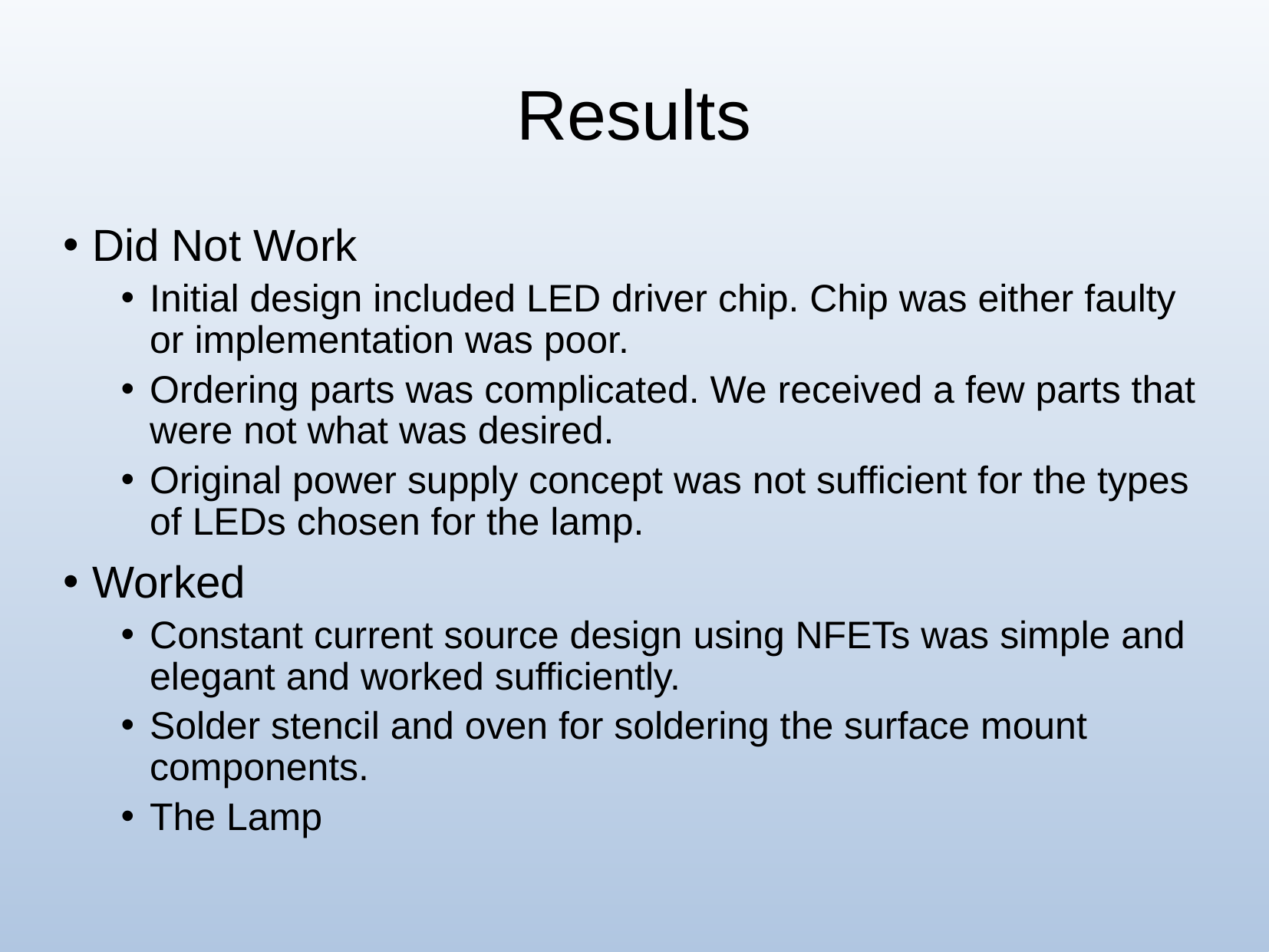

# Results
Did Not Work
Initial design included LED driver chip. Chip was either faulty or implementation was poor.
Ordering parts was complicated. We received a few parts that were not what was desired.
Original power supply concept was not sufficient for the types of LEDs chosen for the lamp.
Worked
Constant current source design using NFETs was simple and elegant and worked sufficiently.
Solder stencil and oven for soldering the surface mount components.
The Lamp